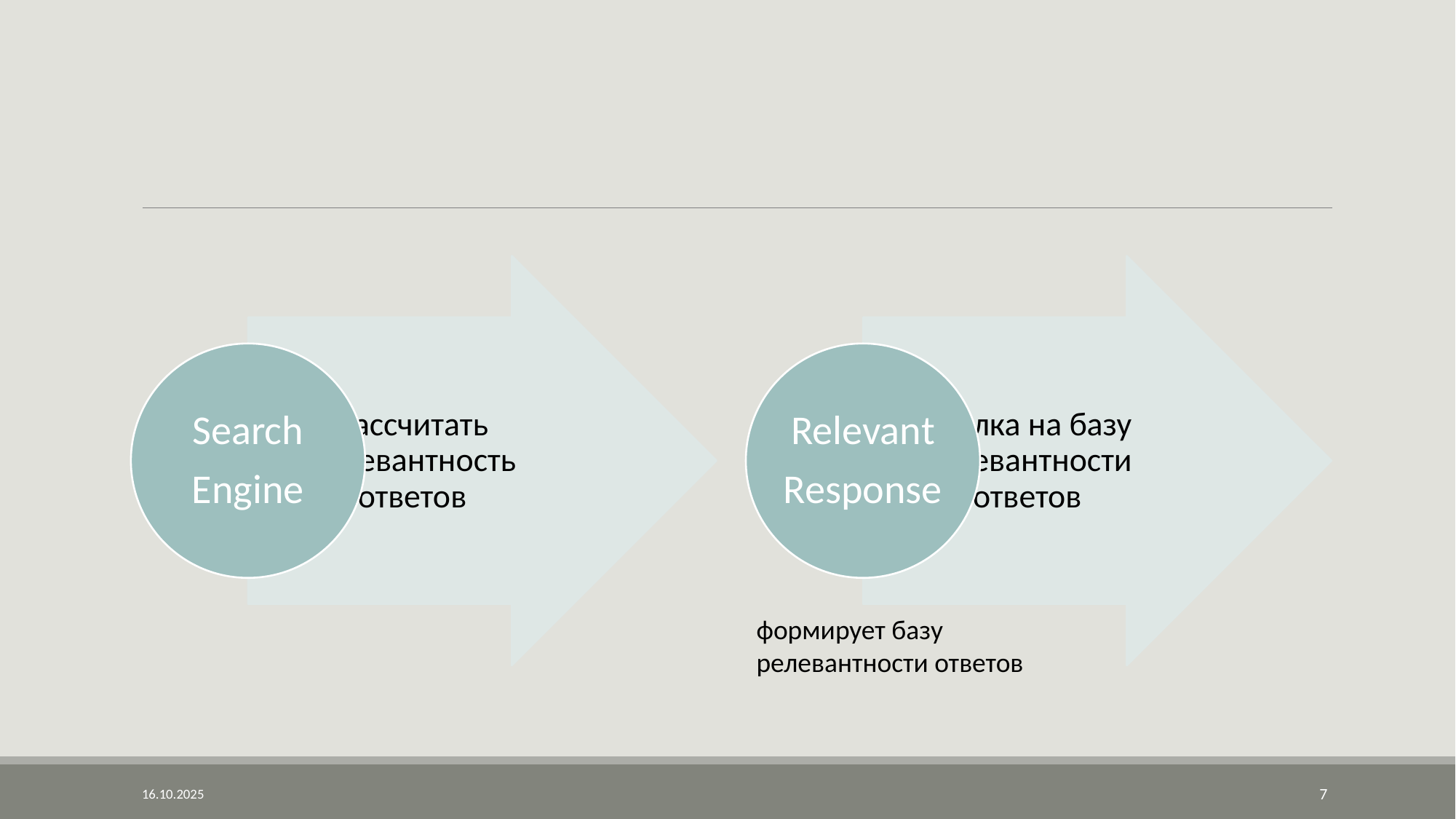

#

рассчитать релевантность ответов
Search
Engine
ссылка на базу релевантности ответов
Relevant
Response
формирует базу релевантности ответов
16.10.2025

7